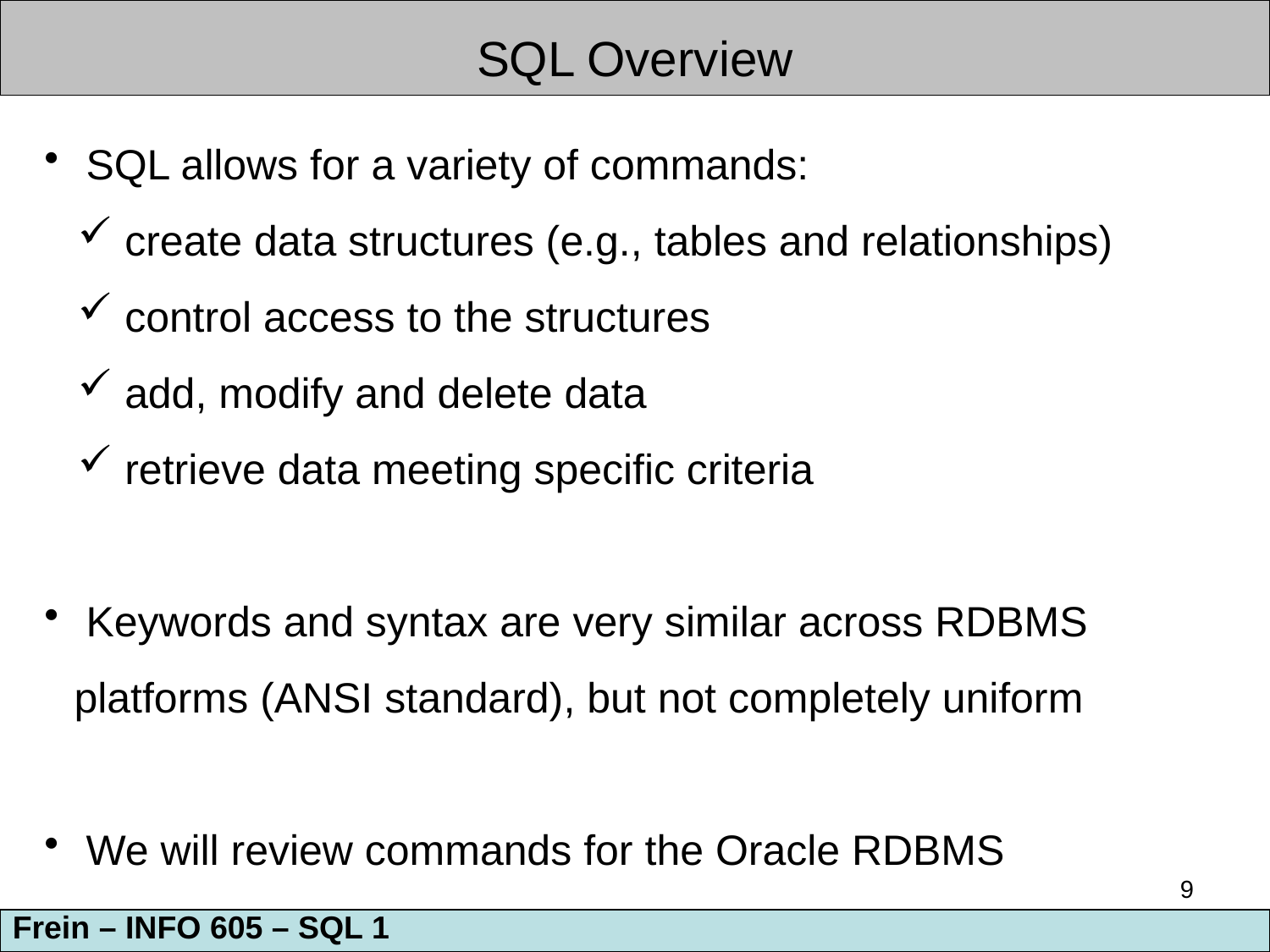

SQL Overview
 SQL allows for a variety of commands:
 create data structures (e.g., tables and relationships)
 control access to the structures
 add, modify and delete data
 retrieve data meeting specific criteria

 Keywords and syntax are very similar across RDBMS platforms (ANSI standard), but not completely uniform

 We will review commands for the Oracle RDBMS

9
Frein – INFO 605 – SQL 1